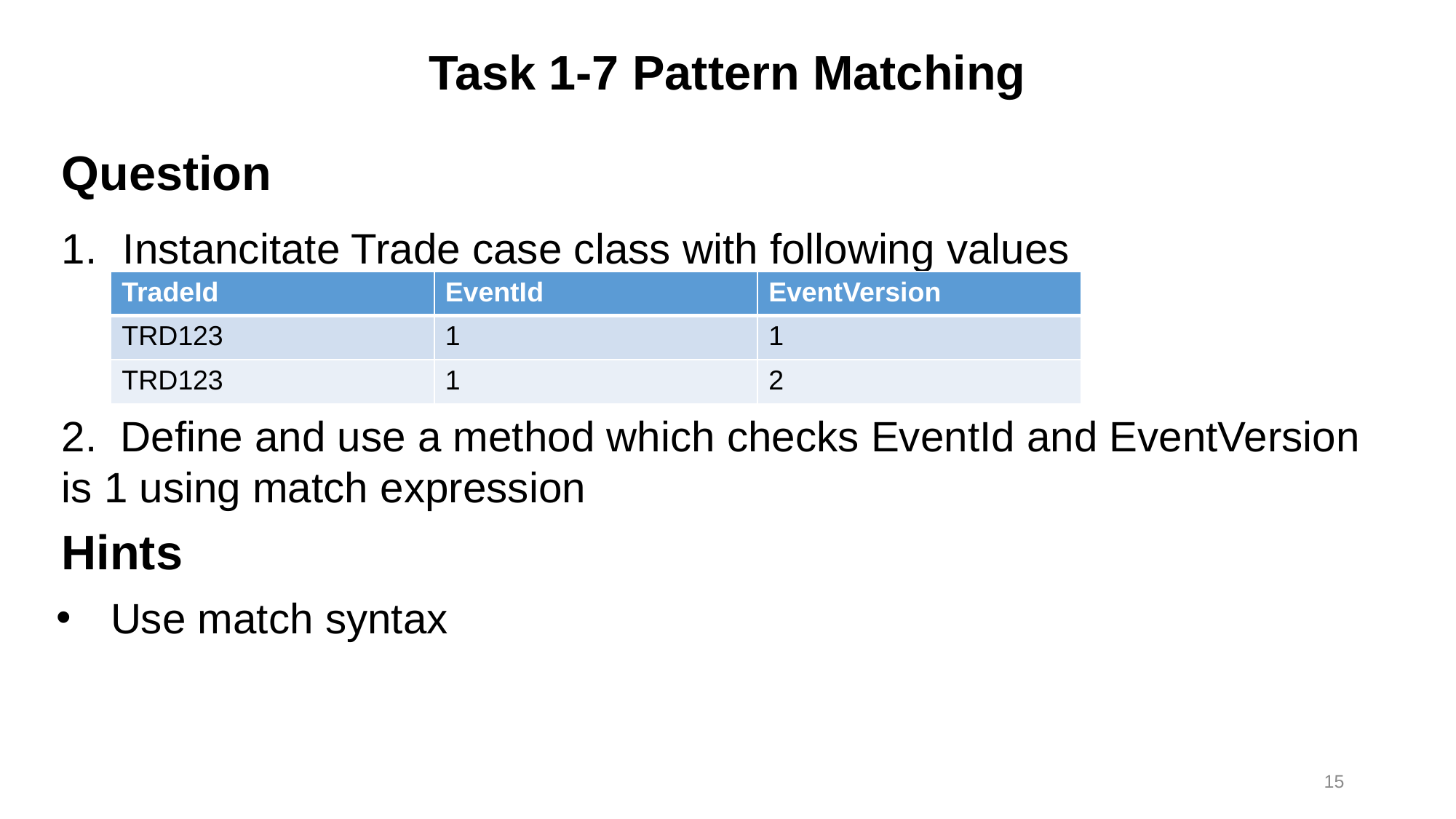

Task 1-7 Pattern Matching
Question
Instancitate Trade case class with following values
| TradeId | EventId | EventVersion |
| --- | --- | --- |
| TRD123 | 1 | 1 |
| TRD123 | 1 | 2 |
2.  Define and use a method which checks EventId and EventVersion is 1 using match expression
Hints
Use match syntax
15